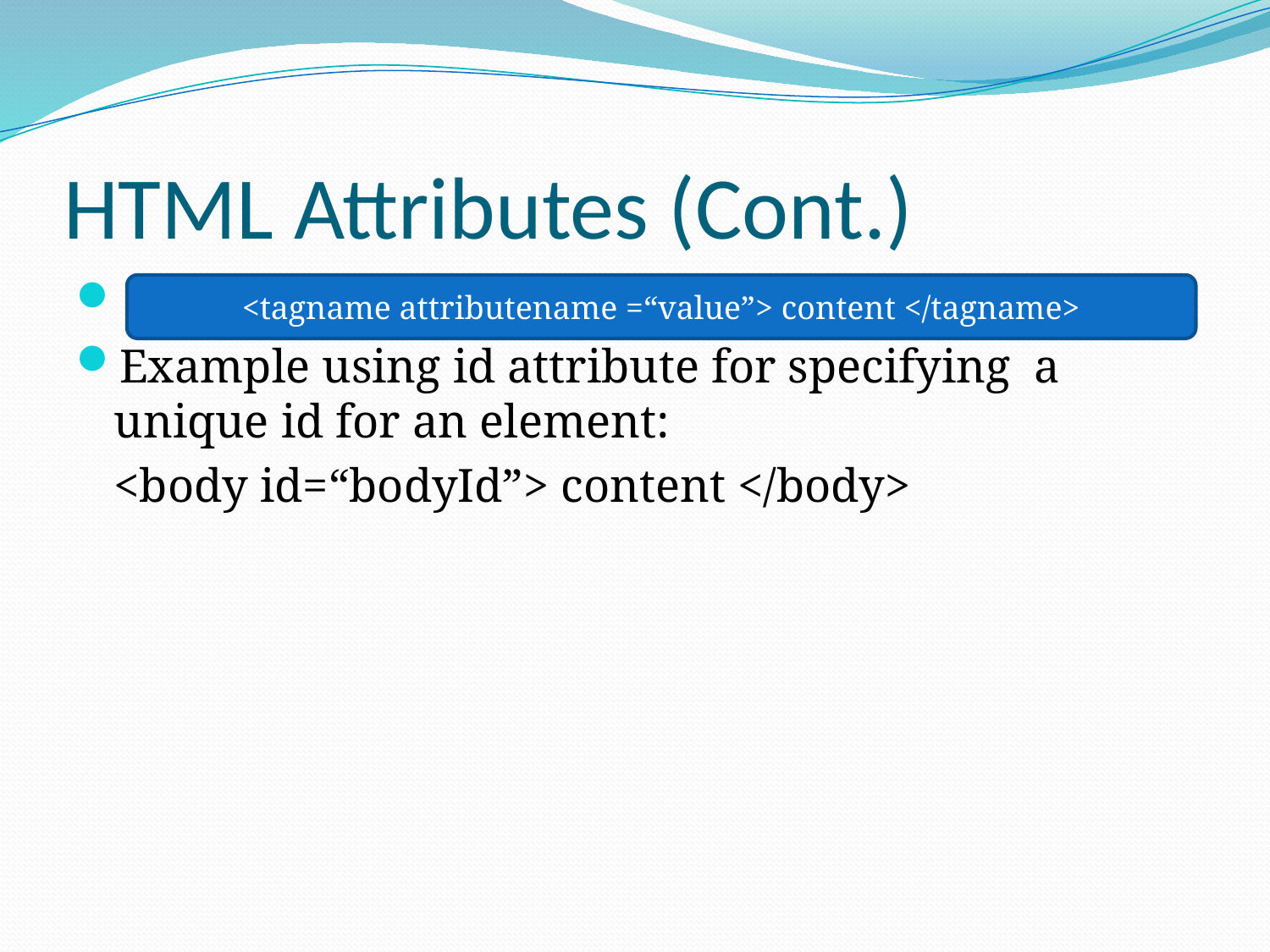

# HTML Attributes (Cont.)

Example using id attribute for specifying  a unique id for an element:
	<body id=“bodyId”> content </body>
<tagname attributename =“value”> content </tagname>